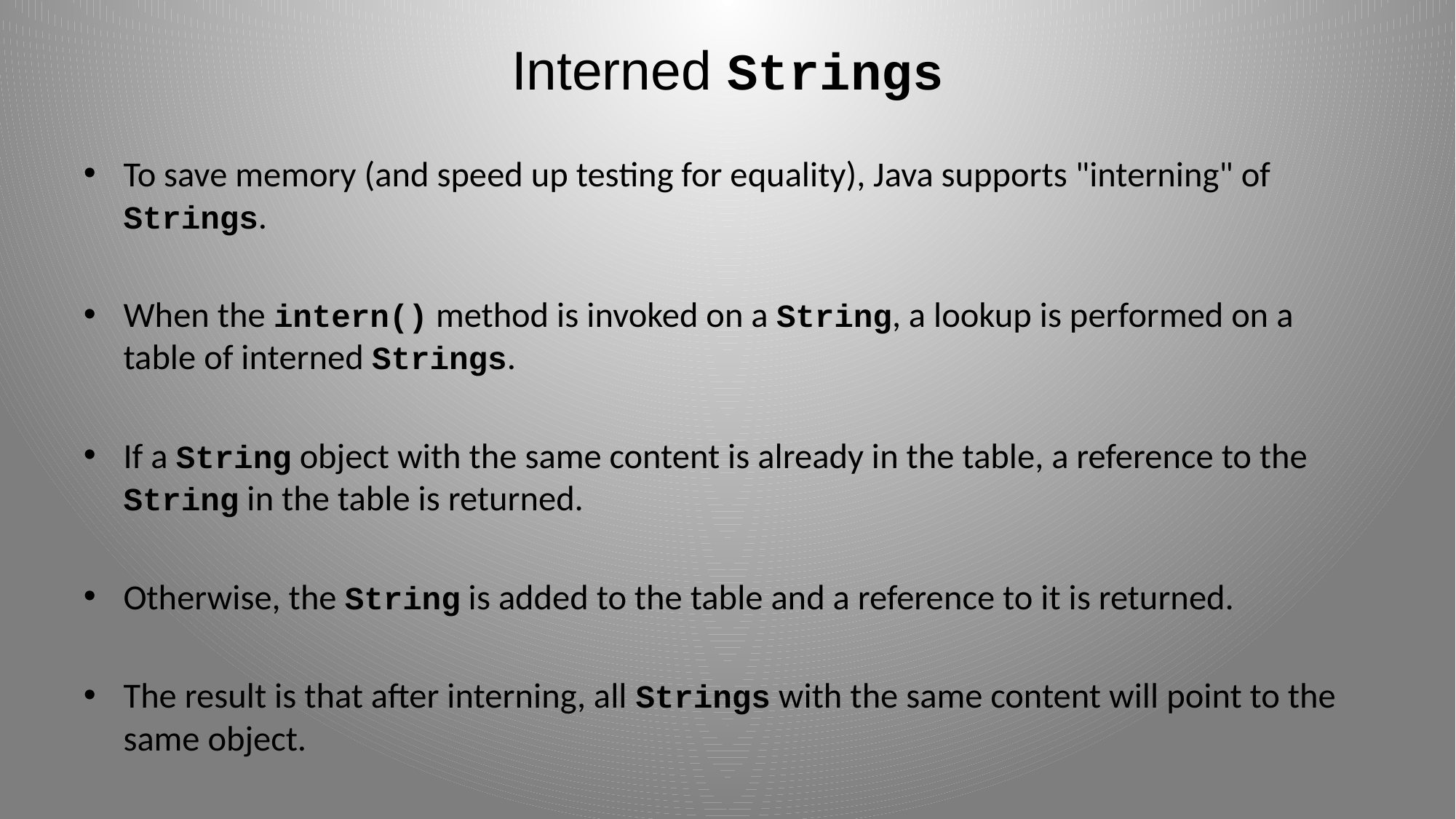

# Interned Strings
To save memory (and speed up testing for equality), Java supports "interning" of Strings.

When the intern() method is invoked on a String, a lookup is performed on a table of interned Strings.

If a String object with the same content is already in the table, a reference to the String in the table is returned.

Otherwise, the String is added to the table and a reference to it is returned.

The result is that after interning, all Strings with the same content will point to the same object.